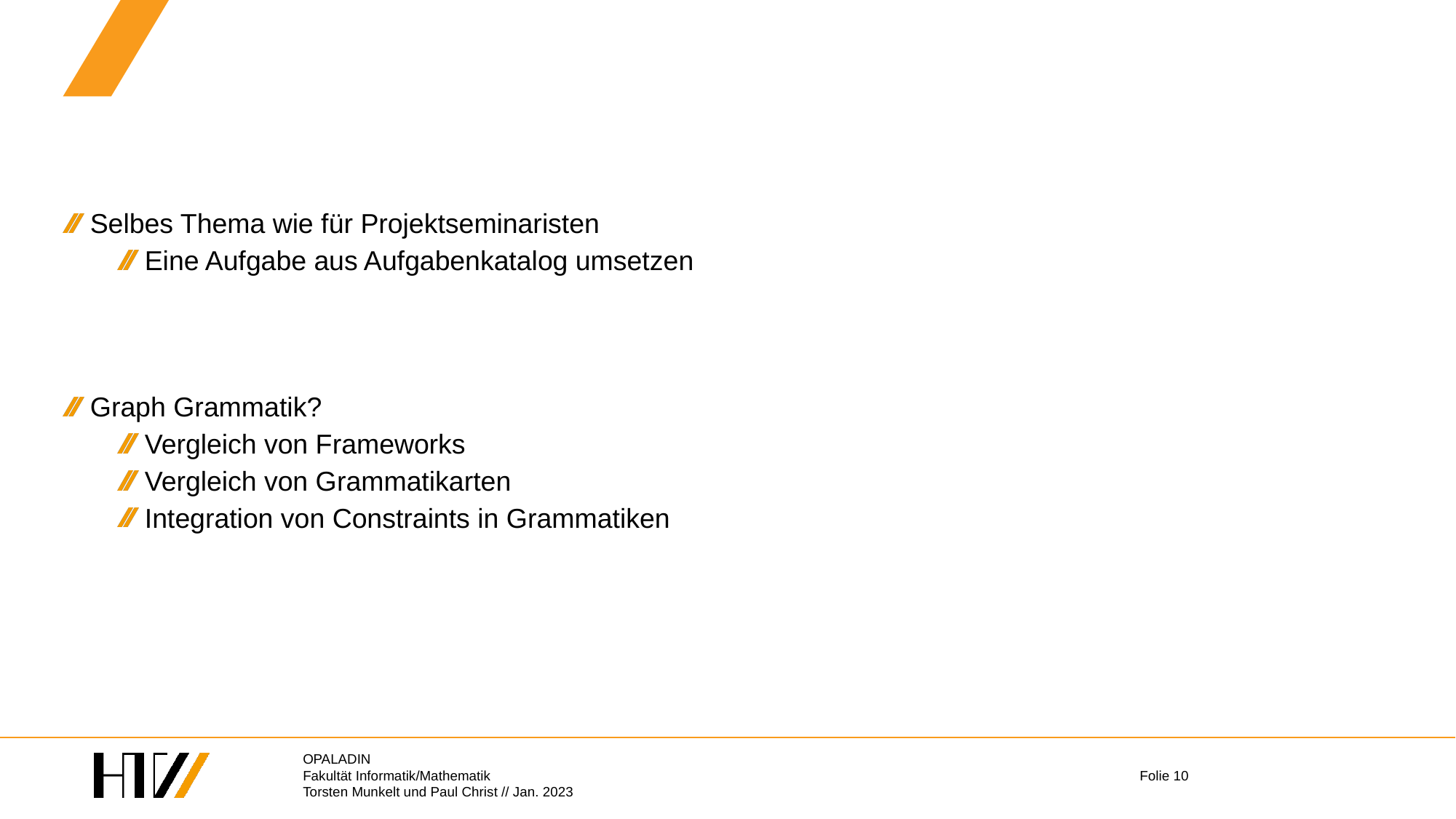

#
Selbes Thema wie für Projektseminaristen
Eine Aufgabe aus Aufgabenkatalog umsetzen

Graph Grammatik?
Vergleich von Frameworks
Vergleich von Grammatikarten
Integration von Constraints in Grammatiken